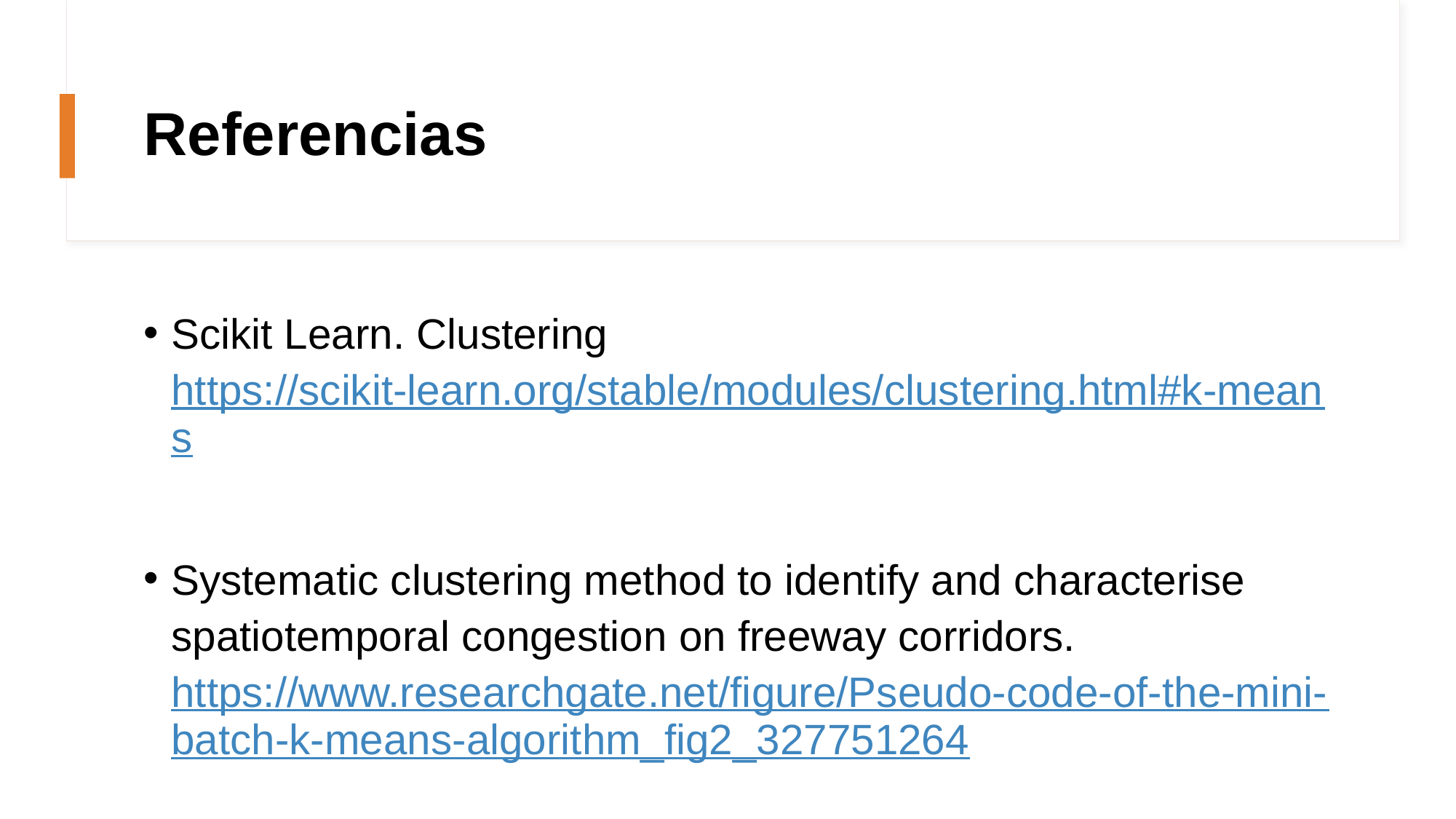

# Referencias
Scikit Learn. Clustering https://scikit-learn.org/stable/modules/clustering.html#k-means

Systematic clustering method to identify and characterise spatiotemporal congestion on freeway corridors. https://www.researchgate.net/figure/Pseudo-code-of-the-mini-batch-k-means-algorithm_fig2_327751264